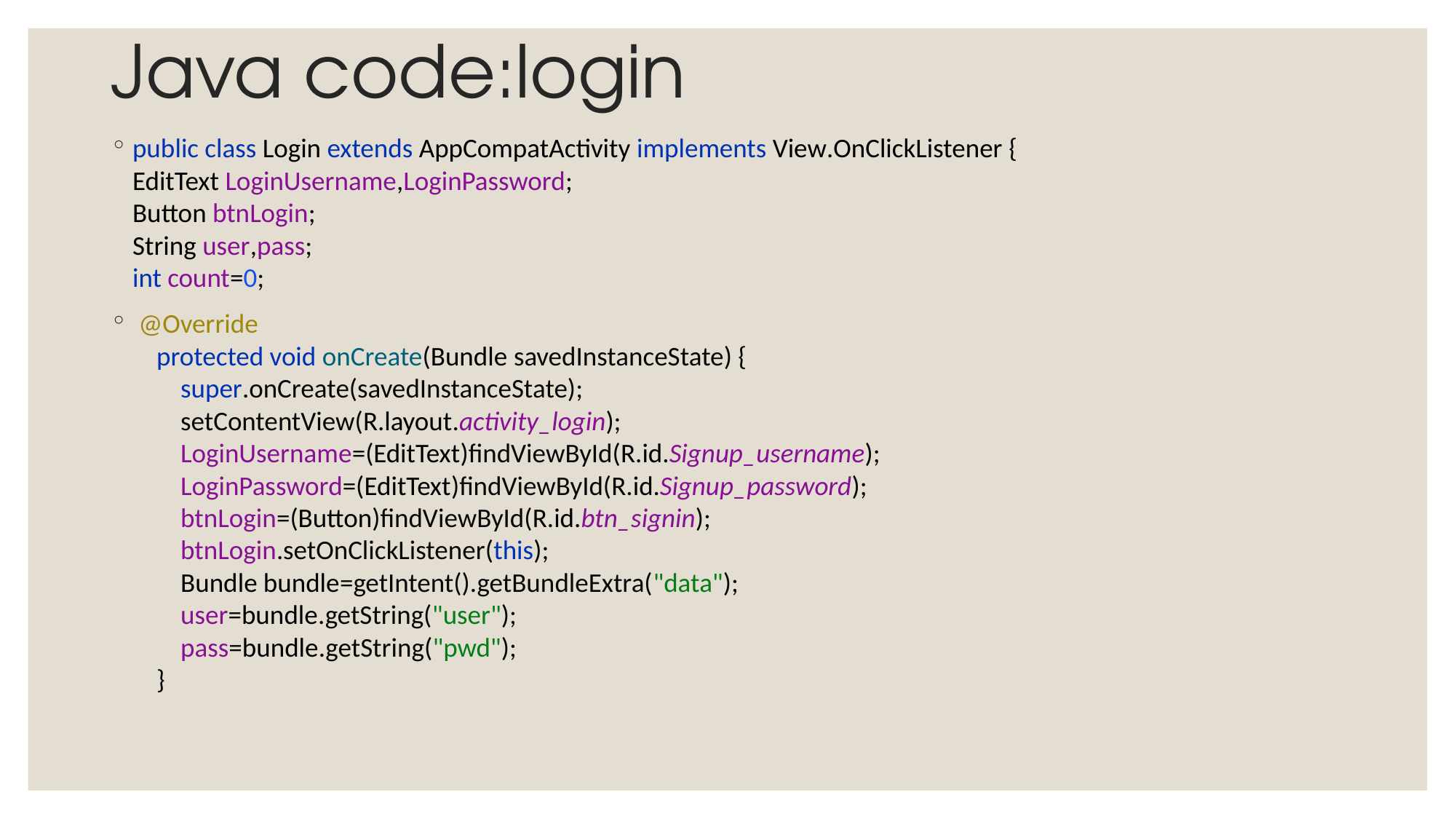

# Java code:login
public class Login extends AppCompatActivity implements View.OnClickListener {
EditText LoginUsername,LoginPassword;
Button btnLogin;
String user,pass;
int count=0;
 @Override
    protected void onCreate(Bundle savedInstanceState) {
        super.onCreate(savedInstanceState);
        setContentView(R.layout.activity_login);
        LoginUsername=(EditText)findViewById(R.id.Signup_username);
        LoginPassword=(EditText)findViewById(R.id.Signup_password);
        btnLogin=(Button)findViewById(R.id.btn_signin);
        btnLogin.setOnClickListener(this);
        Bundle bundle=getIntent().getBundleExtra("data");
        user=bundle.getString("user");
        pass=bundle.getString("pwd");
    }